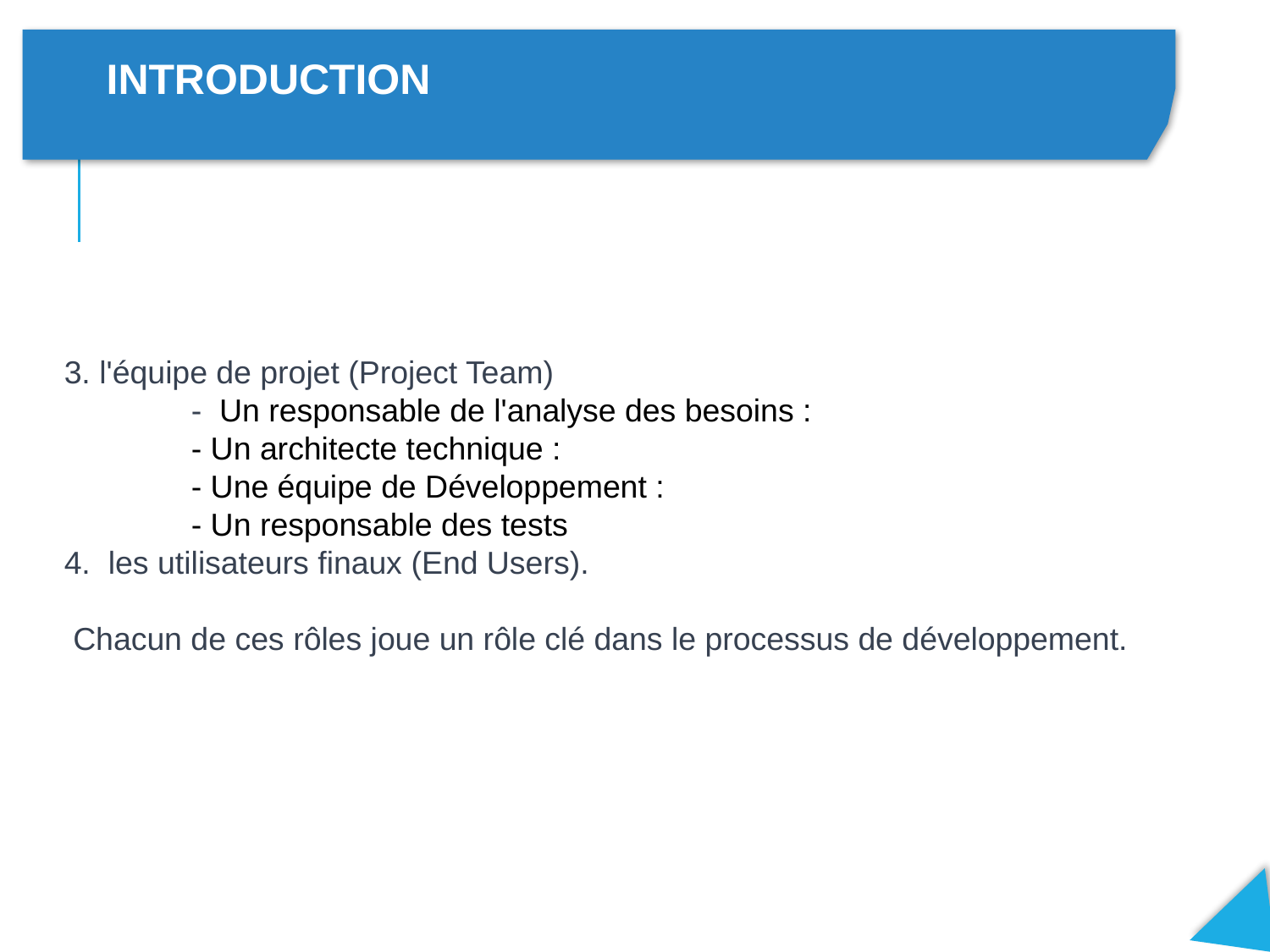

INTRODUCTION

3. l'équipe de projet (Project Team)
	-  Un responsable de l'analyse des besoins :
	- Un architecte technique :
	- Une équipe de Développement :
	- Un responsable des tests
4.  les utilisateurs finaux (End Users).

 Chacun de ces rôles joue un rôle clé dans le processus de développement.